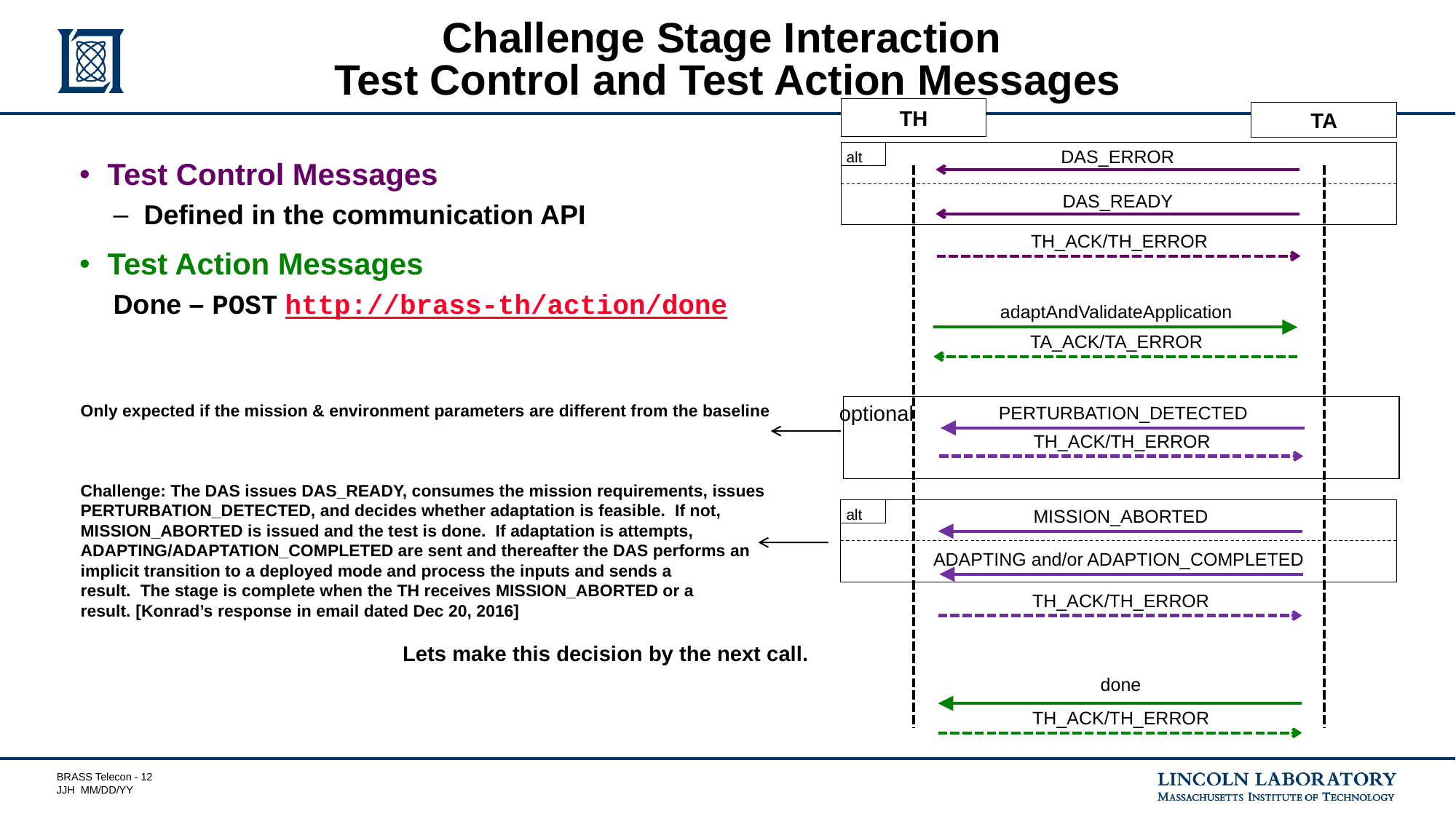

# Challenge Stage Interaction Test Control and Test Action Messages
TH
TA
DAS_ERROR

alt
Test Control Messages
Defined in the communication API
Test Action Messages
Done – POST http://brass-th/action/done

Only expected if the mission & environment parameters are different from the baseline

Challenge: The DAS issues DAS_READY, consumes the mission requirements, issues
PERTURBATION_DETECTED, and decides whether adaptation is feasible.  If not,
MISSION_ABORTED is issued and the test is done.  If adaptation is attempts,
ADAPTING/ADAPTATION_COMPLETED are sent and thereafter the DAS performs an
implicit transition to a deployed mode and process the inputs and sends a
result.  The stage is complete when the TH receives MISSION_ABORTED or a
result. [Konrad’s response in email dated Dec 20, 2016]

Lets make this decision by the next call.

DAS_READY
TH_ACK/TH_ERROR
adaptAndValidateApplication
TA_ACK/TA_ERROR
optional

PERTURBATION_DETECTED
TH_ACK/TH_ERROR
MISSION_ABORTED

alt
ADAPTING and/or ADAPTION_COMPLETED
TH_ACK/TH_ERROR
done
TH_ACK/TH_ERROR